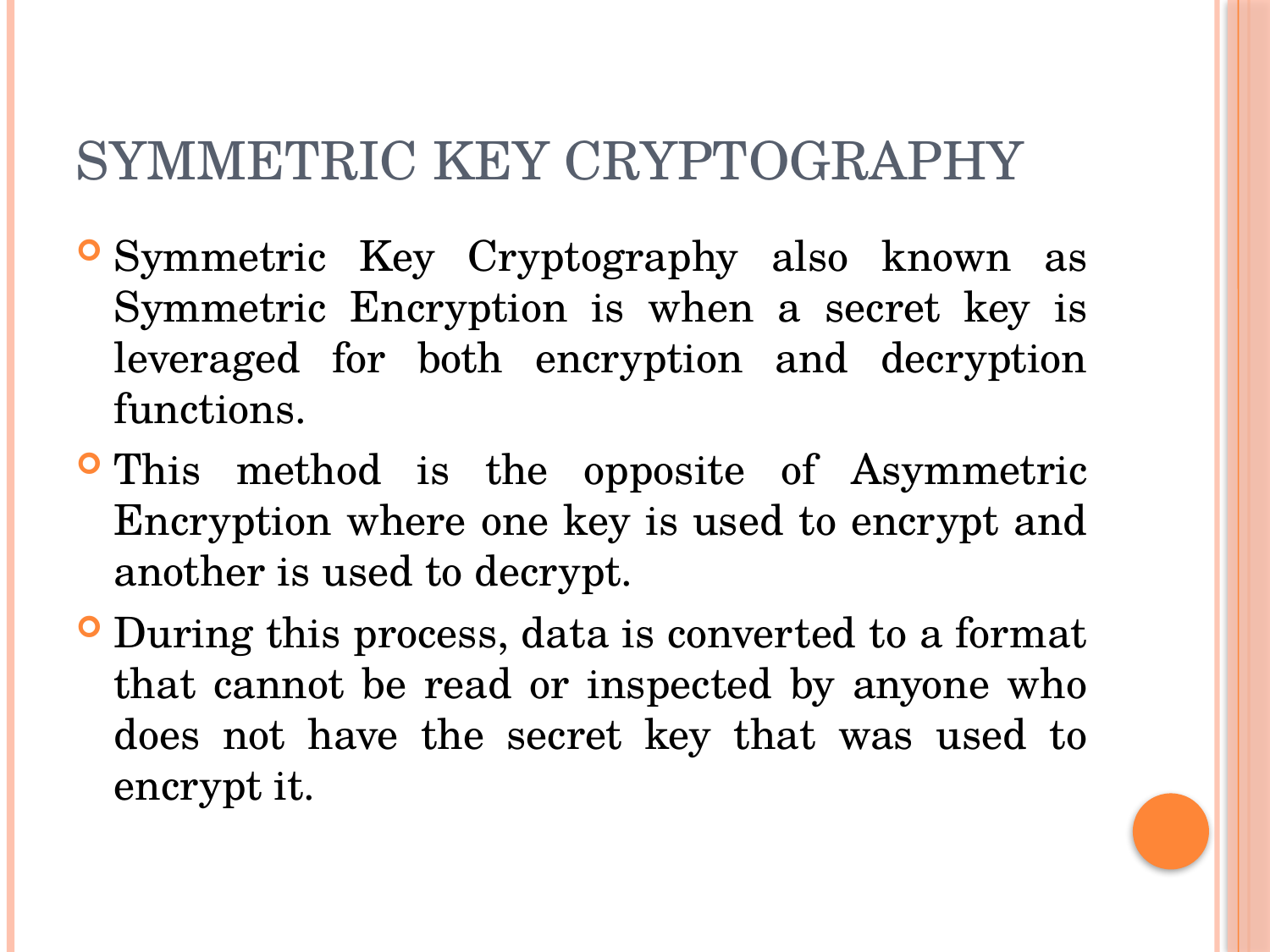

# Symmetric Key Cryptography
Symmetric Key Cryptography also known as Symmetric Encryption is when a secret key is leveraged for both encryption and decryption functions.
This method is the opposite of Asymmetric Encryption where one key is used to encrypt and another is used to decrypt.
During this process, data is converted to a format that cannot be read or inspected by anyone who does not have the secret key that was used to encrypt it.